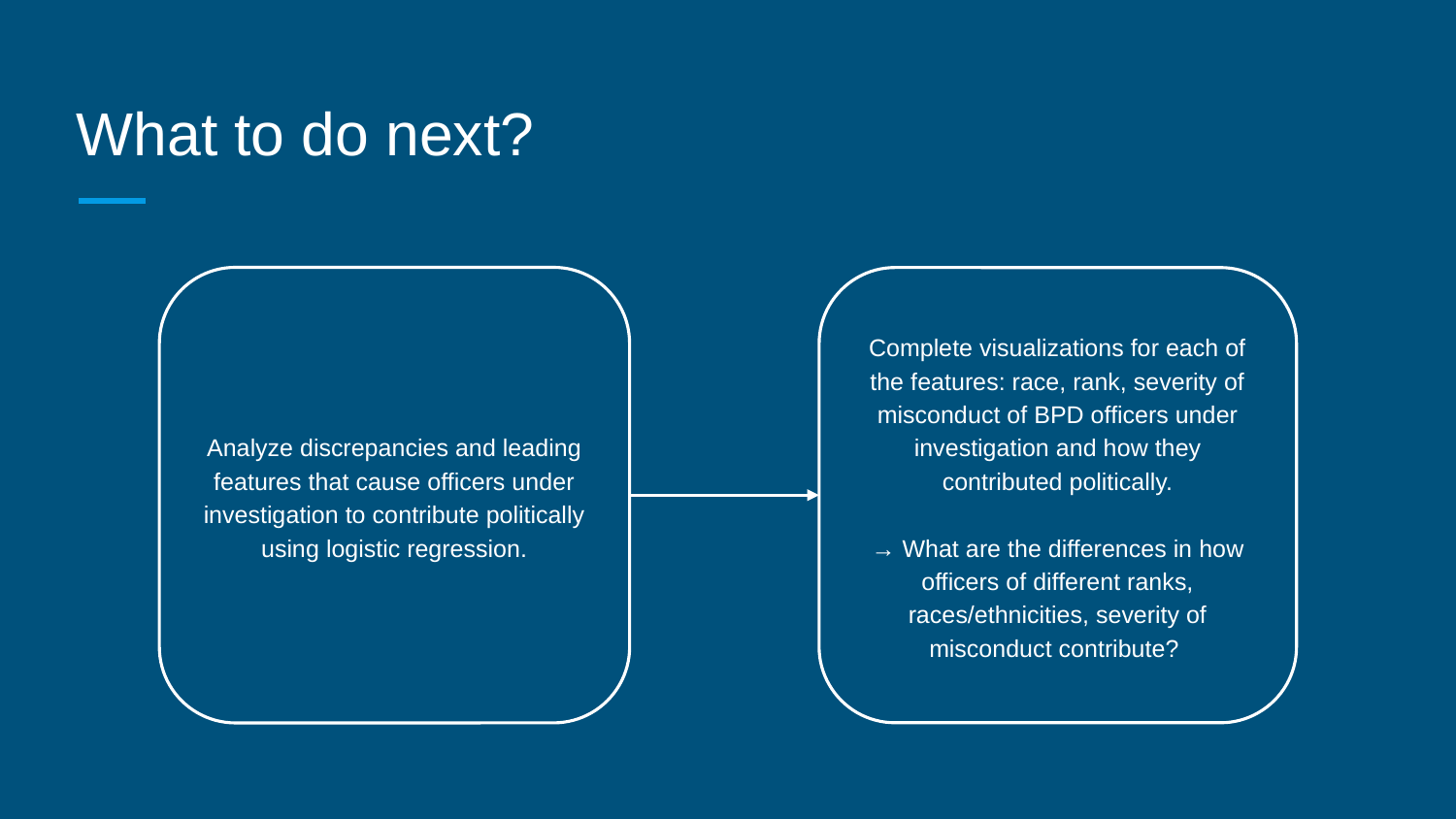

# What to do next?
Analyze discrepancies and leading features that cause officers under investigation to contribute politically using logistic regression.
Complete visualizations for each of the features: race, rank, severity of misconduct of BPD officers under investigation and how they contributed politically.

→ What are the differences in how officers of different ranks, races/ethnicities, severity of misconduct contribute?